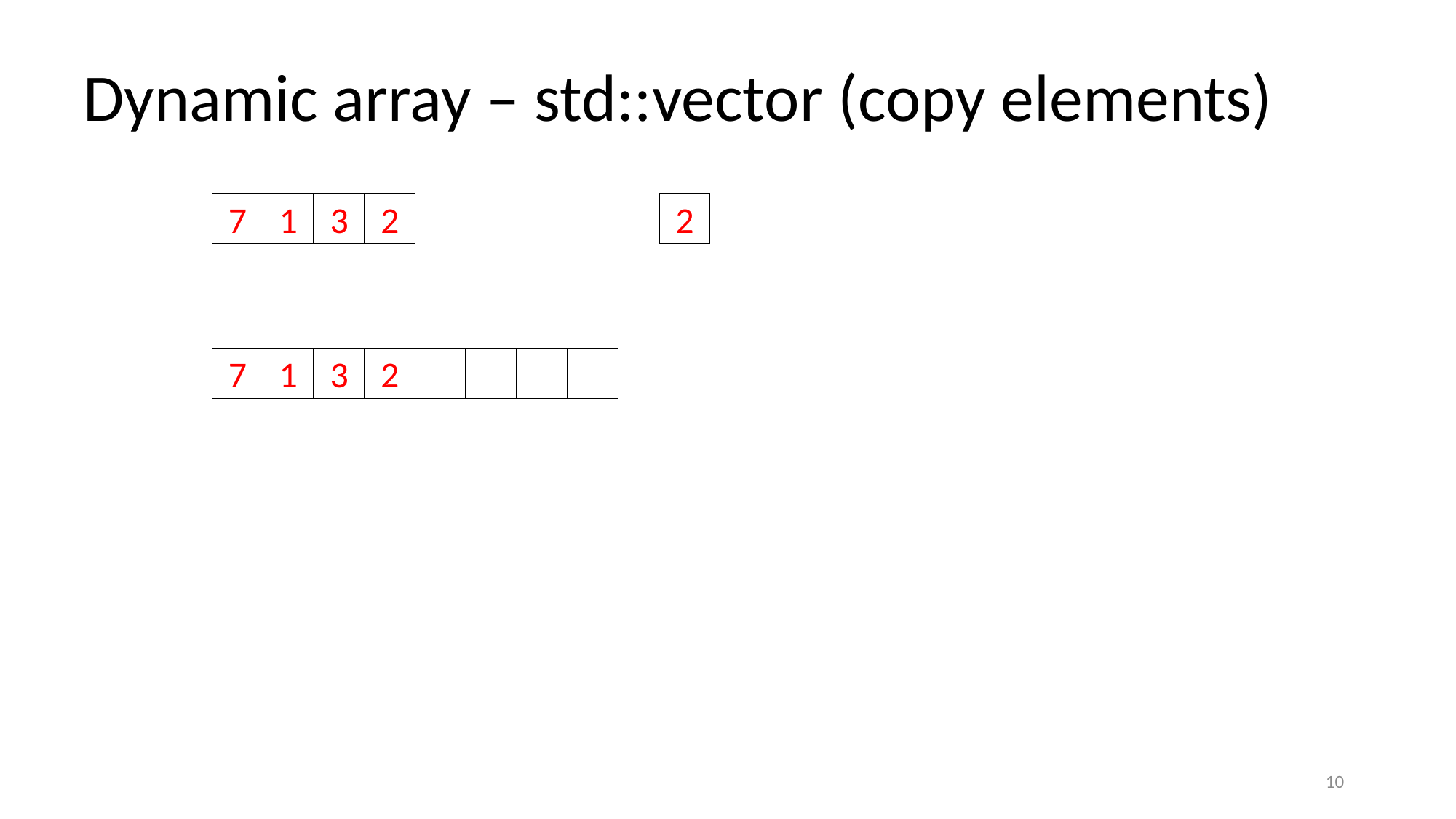

# Dynamic array – std::vector (copy elements)
7
1
3
2
2

7
1
3
2
10